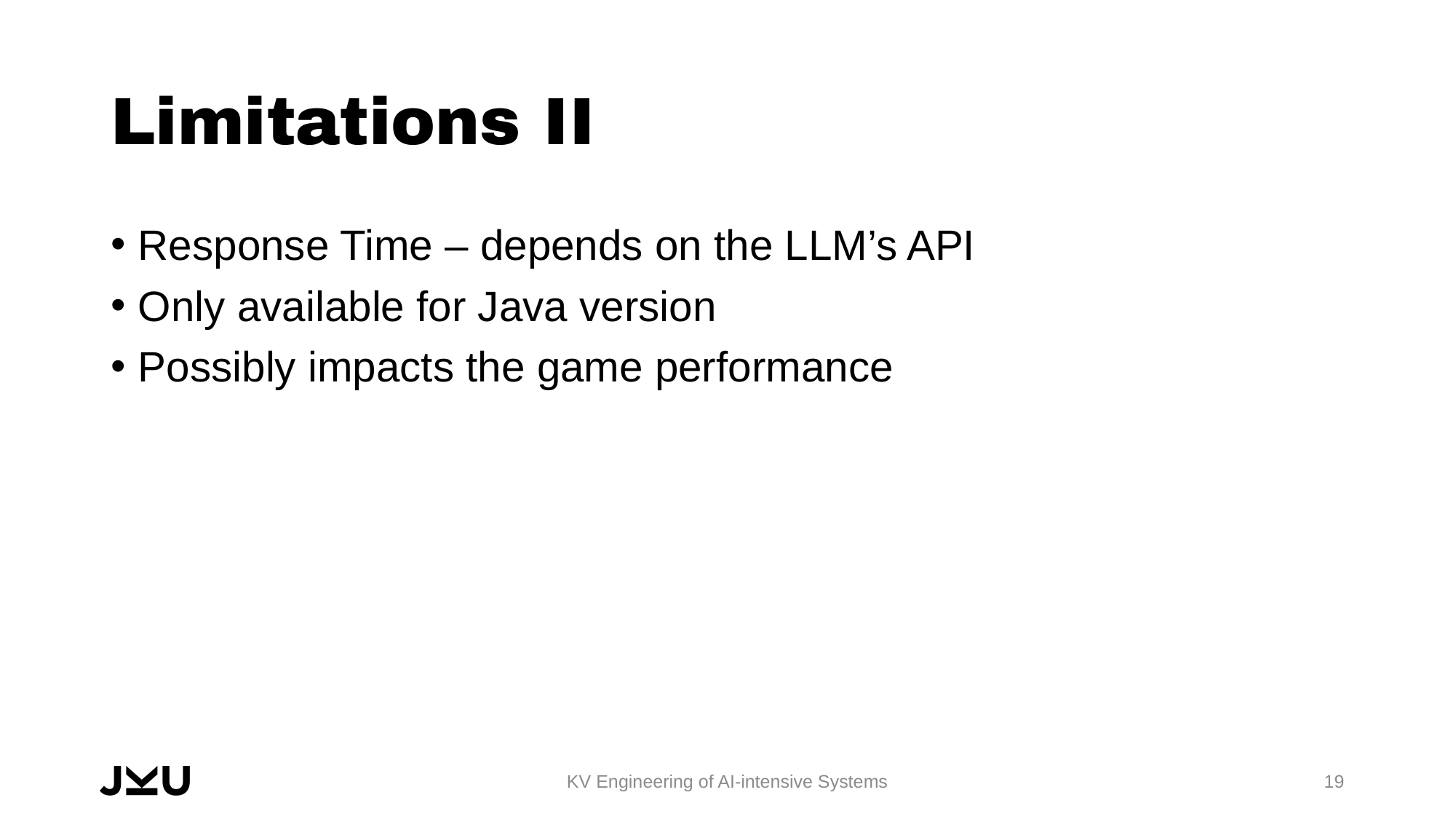

# Limitations II
Response Time – depends on the LLM’s API
Only available for Java version
Possibly impacts the game performance
KV Engineering of AI-intensive Systems
19